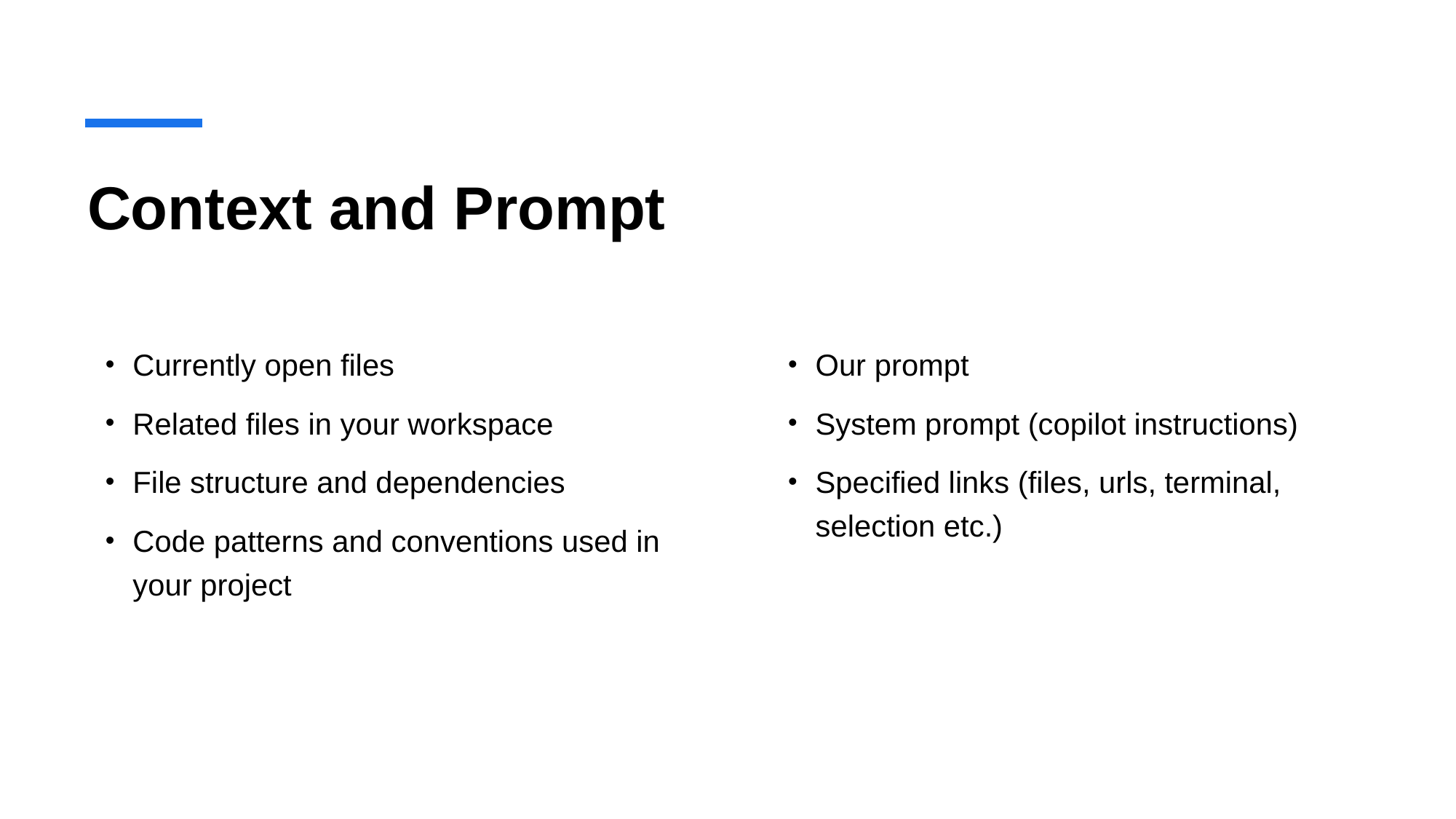

# Context and Prompt
Currently open files
Related files in your workspace
File structure and dependencies
Code patterns and conventions used in your project
Our prompt
System prompt (copilot instructions)
Specified links (files, urls, terminal, selection etc.)